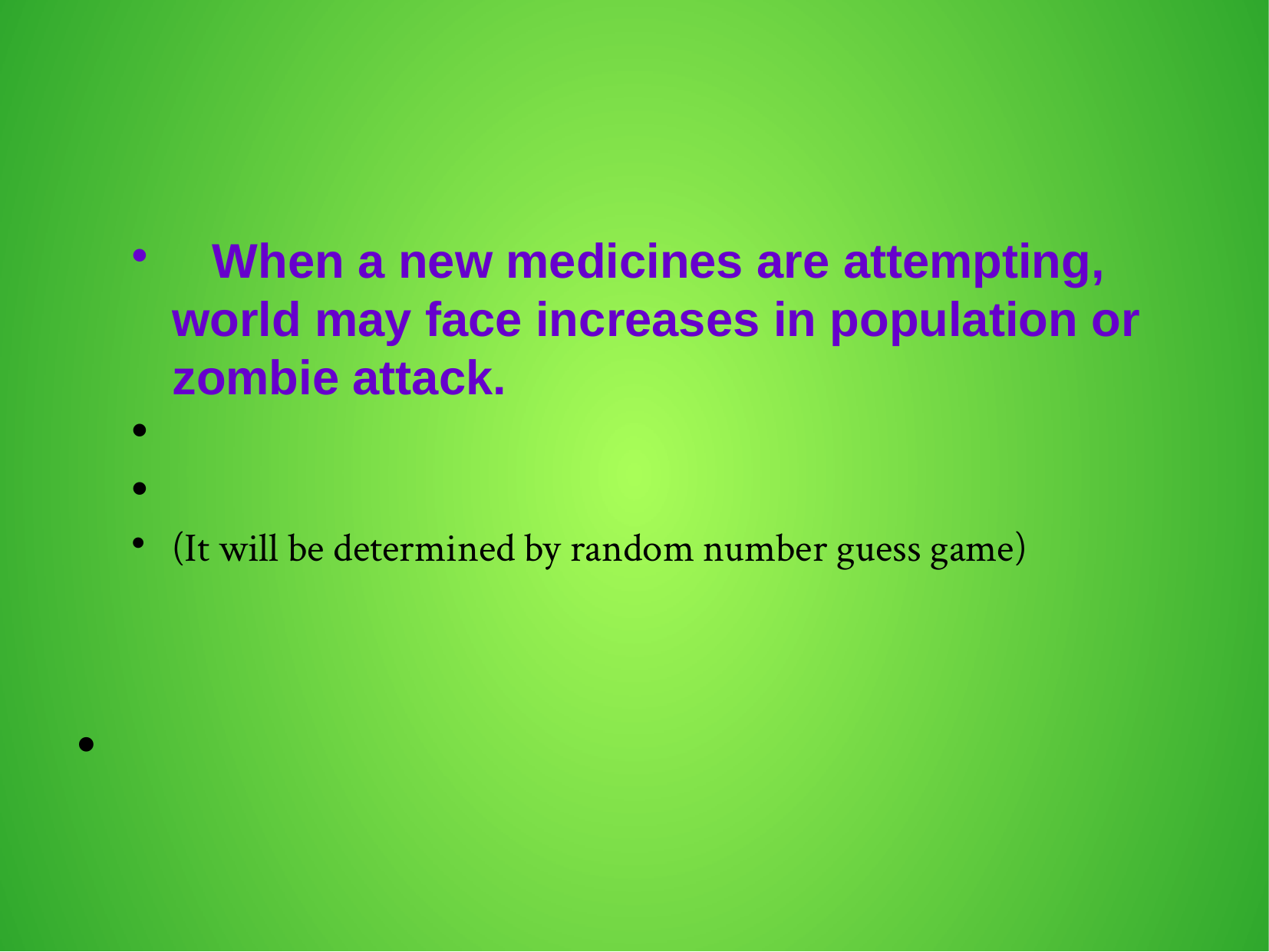

When a new medicines are attempting, world may face increases in population or zombie attack.

(It will be determined by random number guess game)